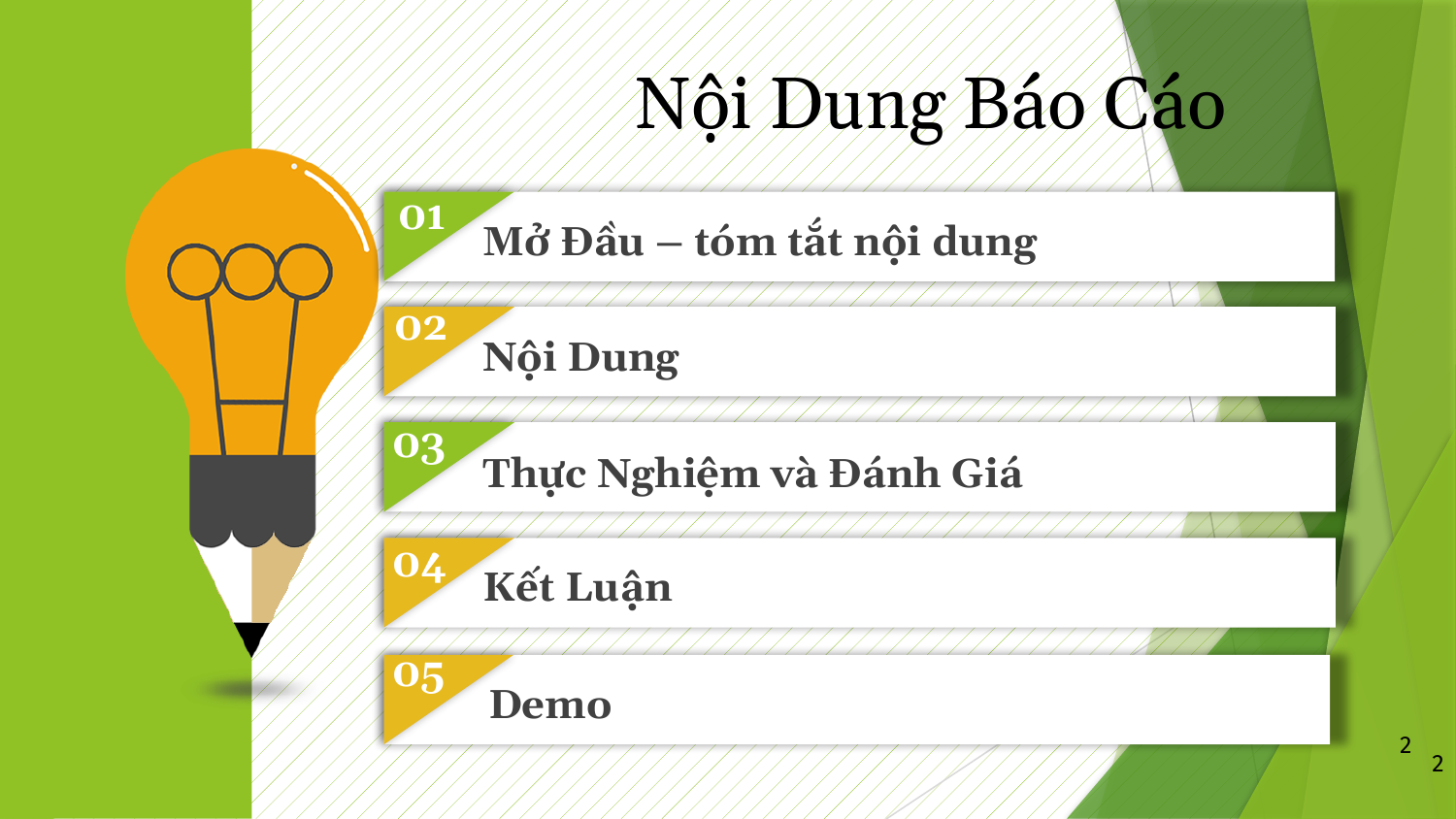

Nội Dung Báo Cáo
01

Mở Đầu – tóm tắt nội dung
02

Nội Dung
03

Thực Nghiệm và Đánh Giá
04

Kết Luận
05

Demo
2
2